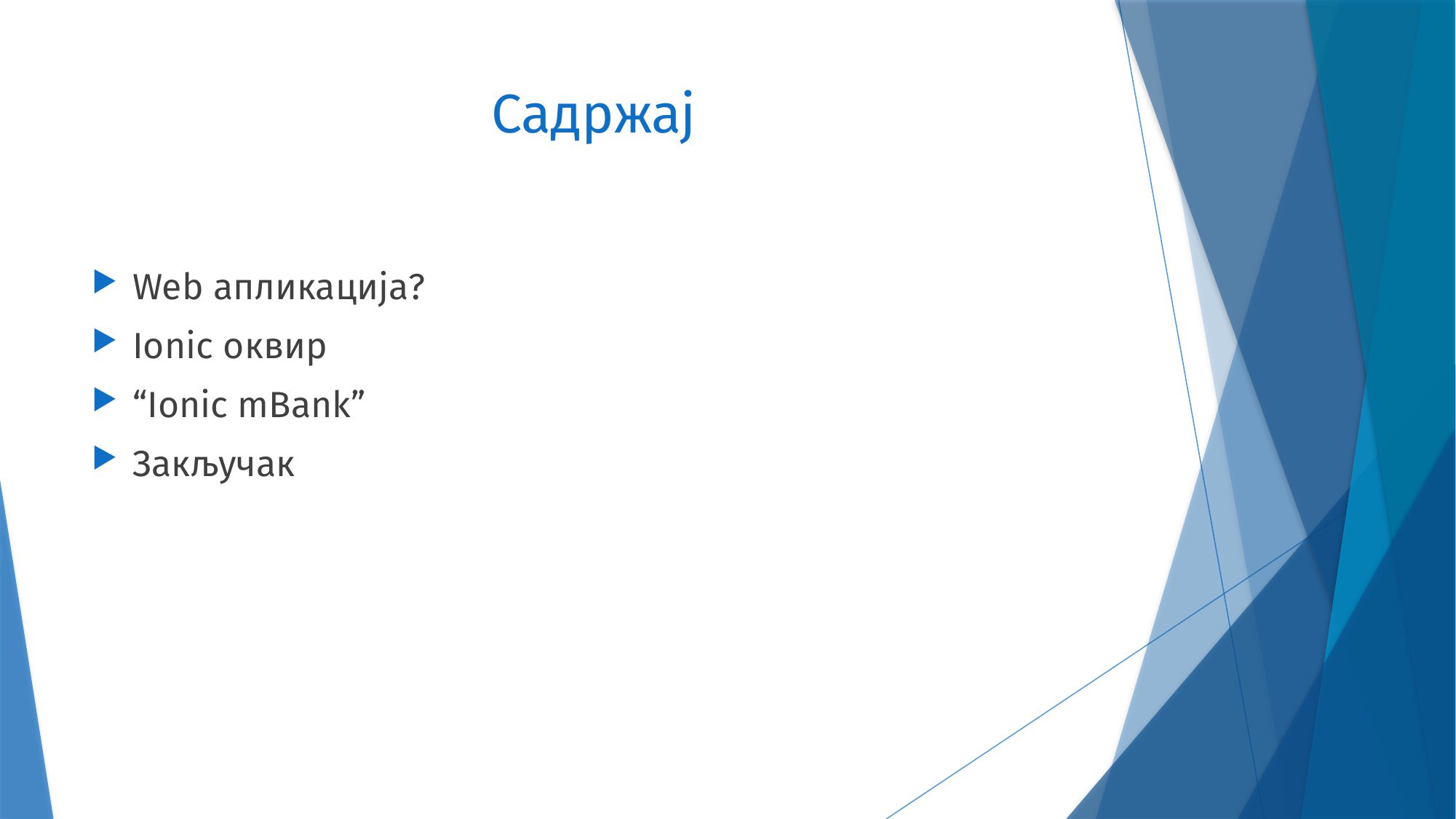

# Садржај
Web апликација?
Ionic оквир
“Ionic mBank”
Закључак